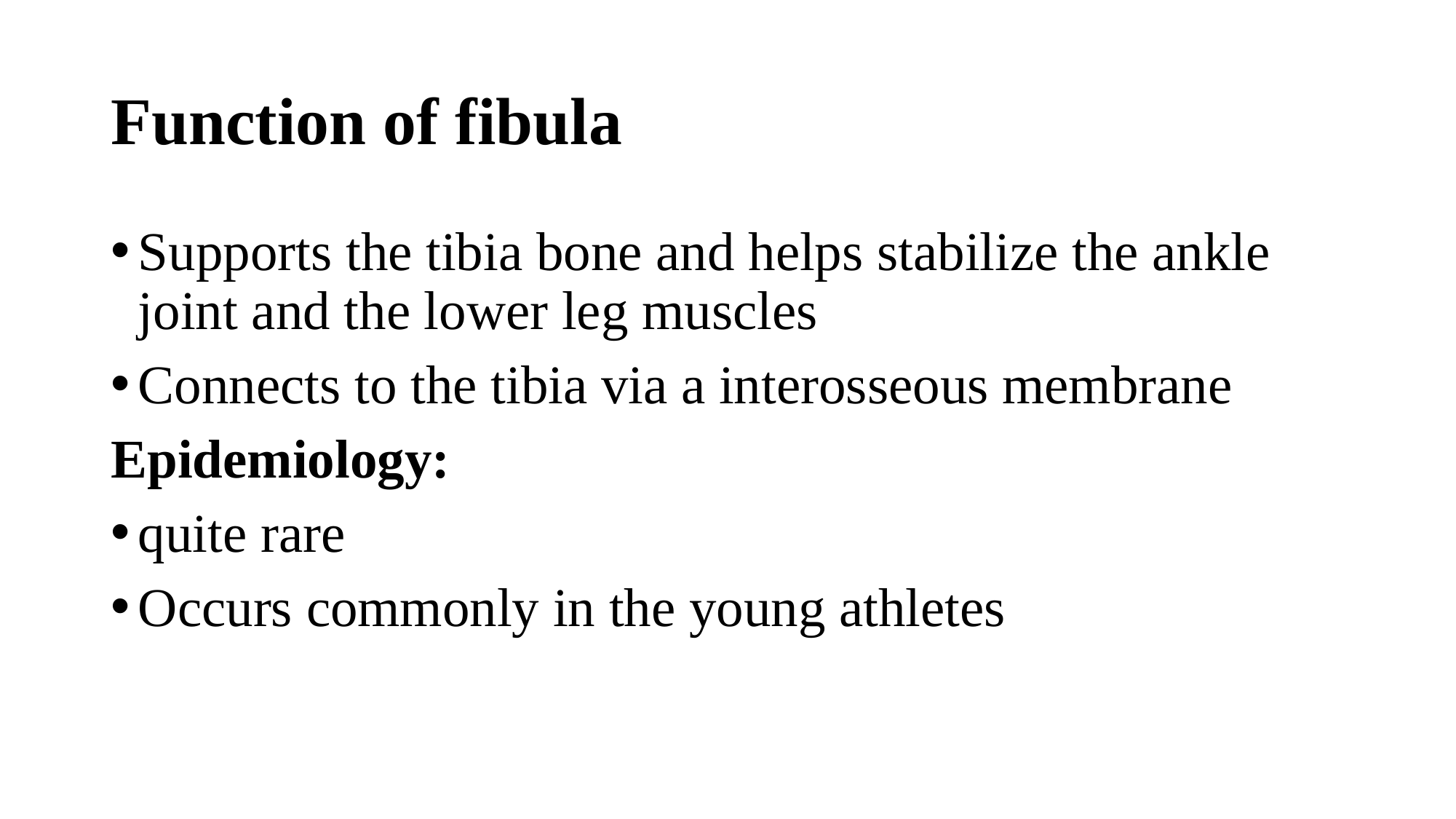

# Function of fibula
Supports the tibia bone and helps stabilize the ankle joint and the lower leg muscles
Connects to the tibia via a interosseous membrane
Epidemiology:
quite rare
Occurs commonly in the young athletes